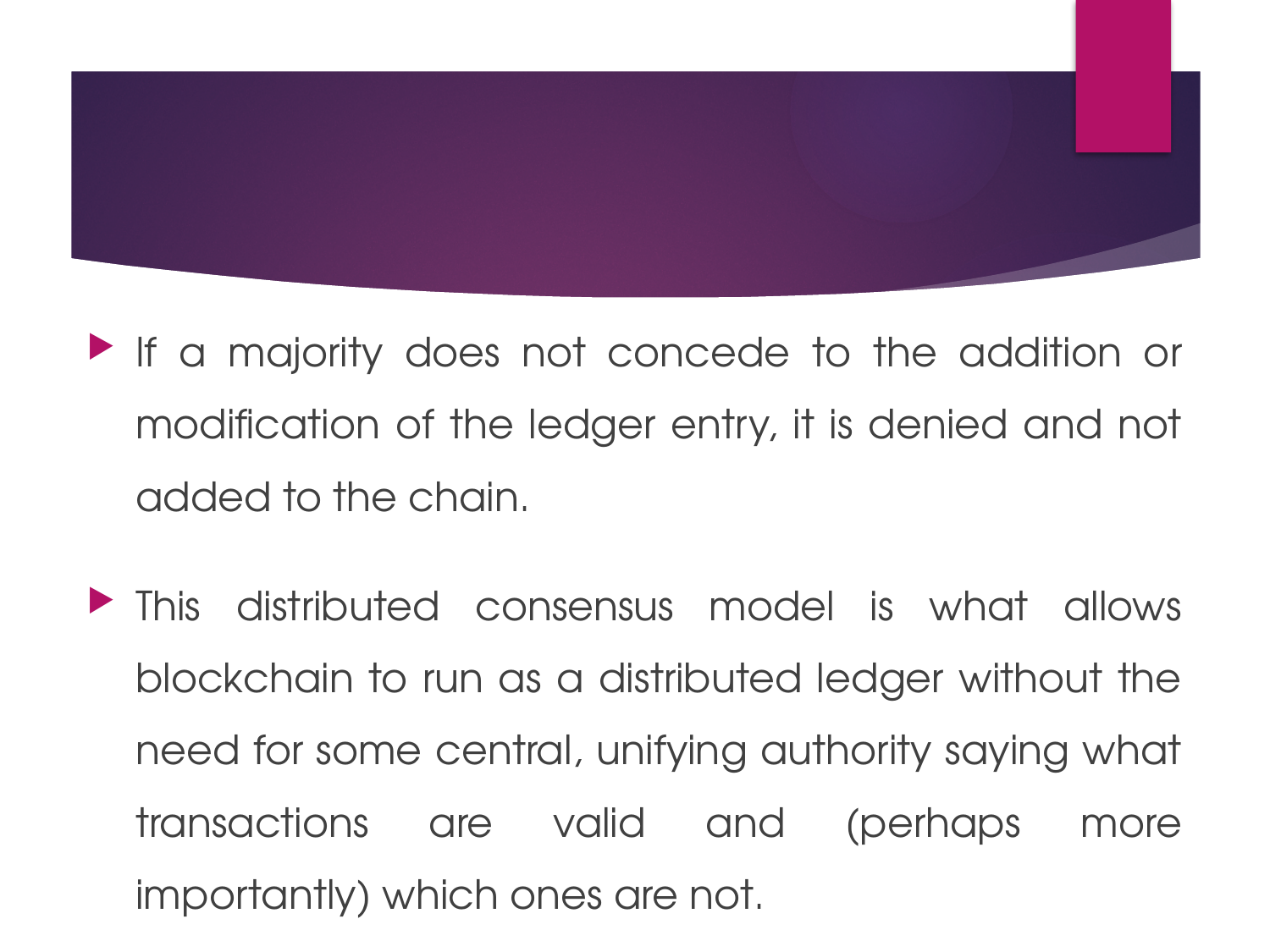

If a majority does not concede to the addition or modification of the ledger entry, it is denied and not added to the chain.
This distributed consensus model is what allows blockchain to run as a distributed ledger without the need for some central, unifying authority saying what transactions are valid and (perhaps more importantly) which ones are not.